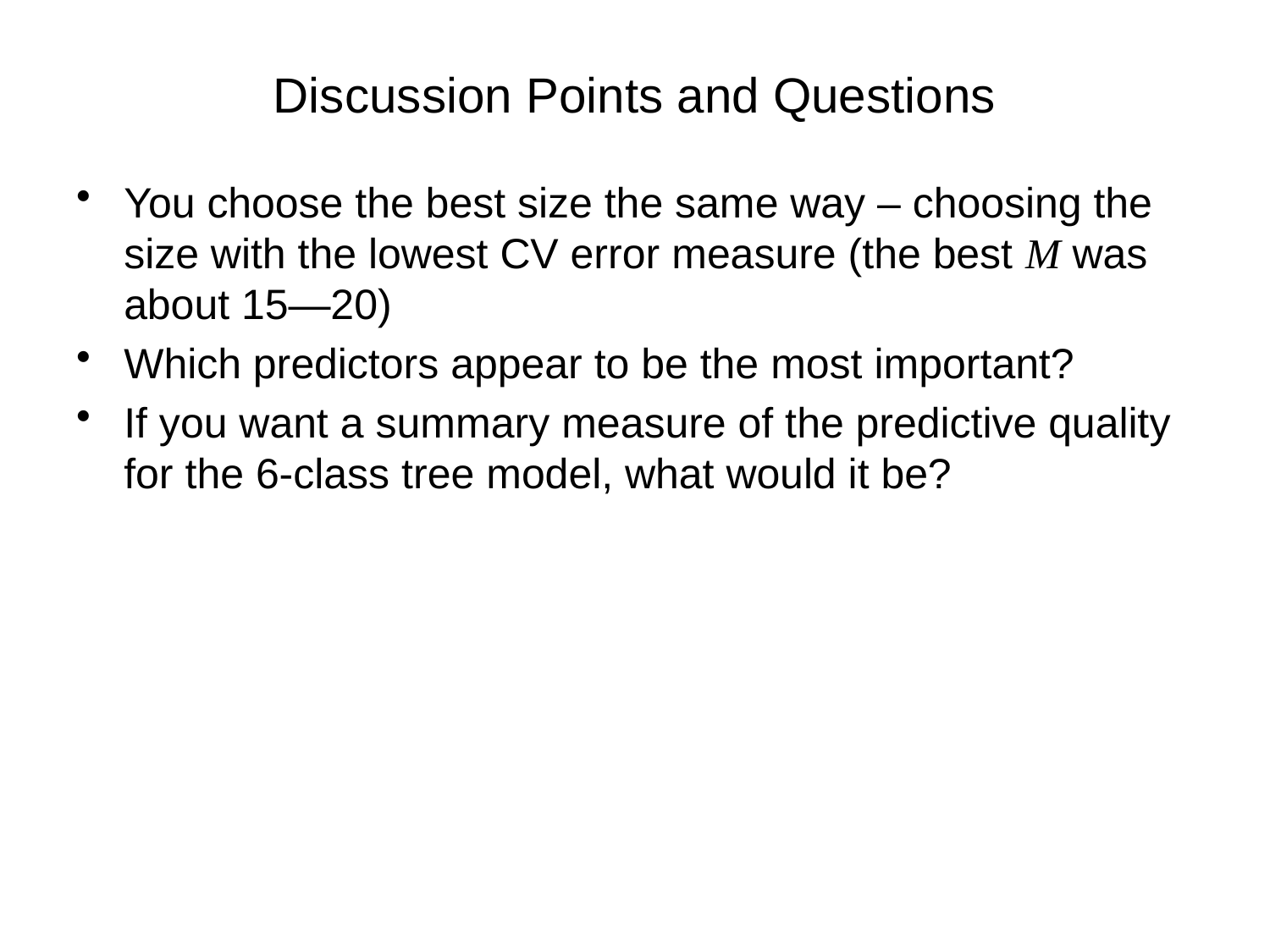

# Discussion Points and Questions
You choose the best size the same way – choosing the size with the lowest CV error measure (the best M was about 15—20)
Which predictors appear to be the most important?
If you want a summary measure of the predictive quality for the 6-class tree model, what would it be?